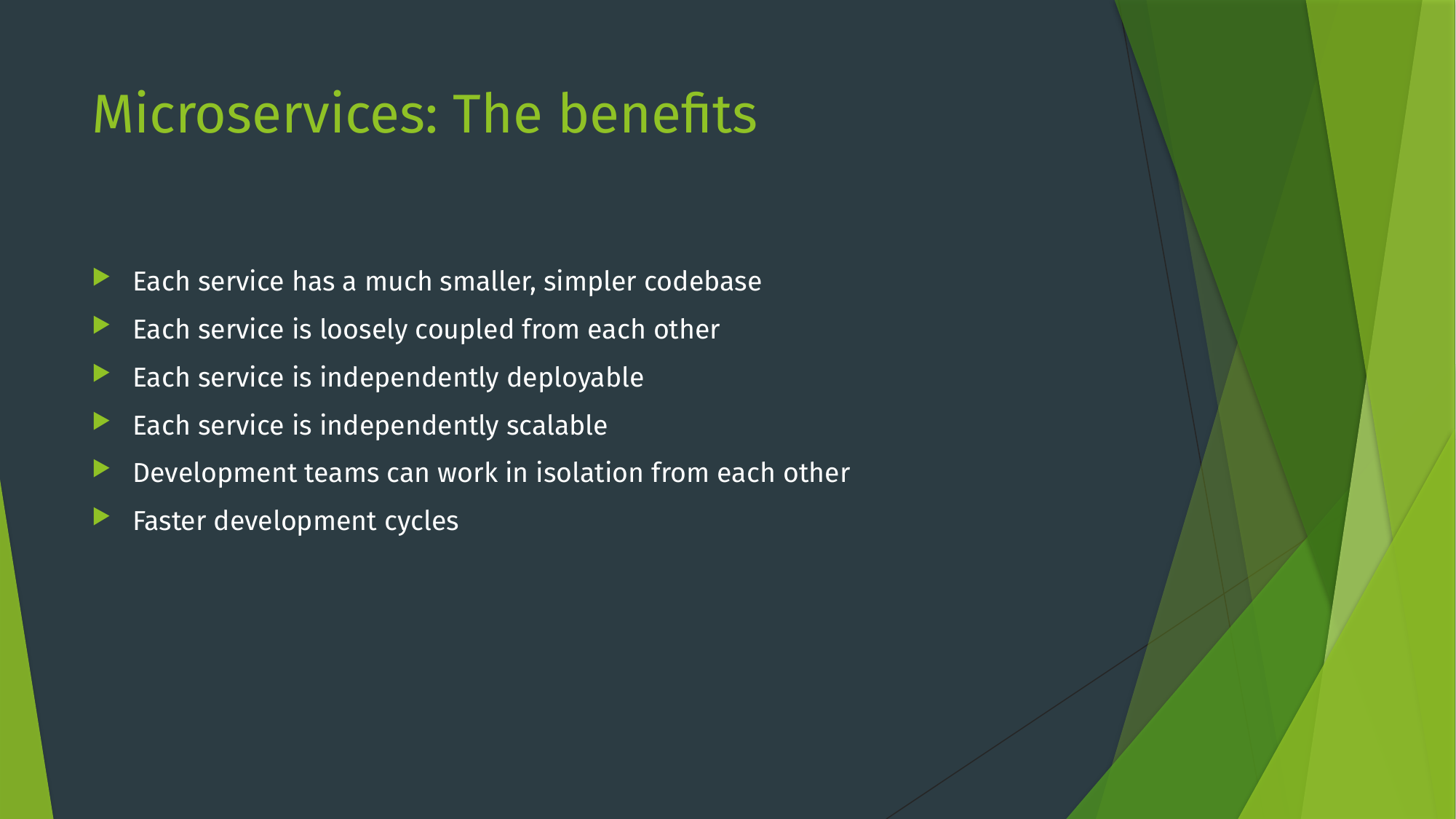

# Microservices: The benefits
Each service has a much smaller, simpler codebase
Each service is loosely coupled from each other
Each service is independently deployable
Each service is independently scalable
Development teams can work in isolation from each other
Faster development cycles